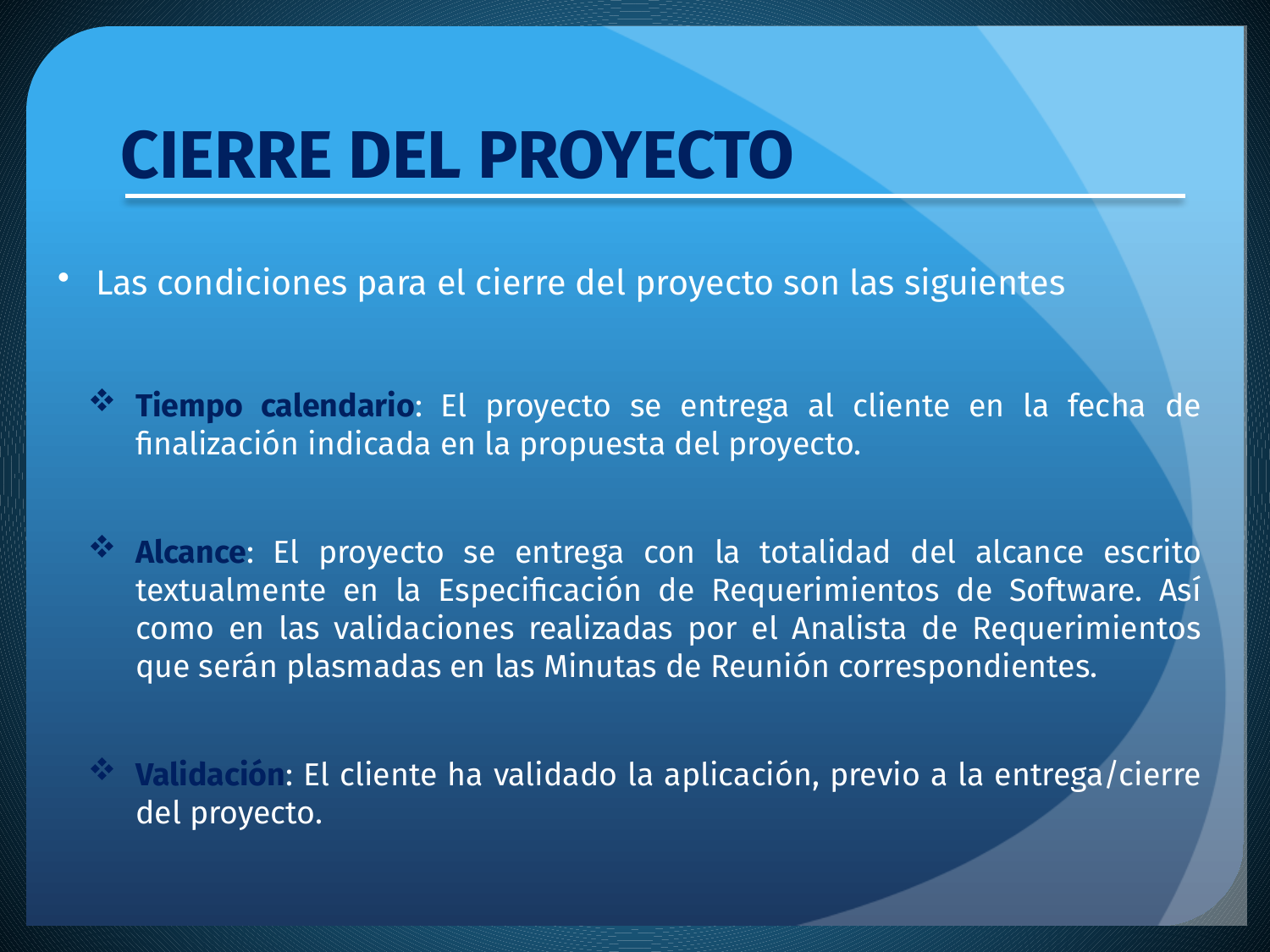

# CIERRE DEL PROYECTO
Las condiciones para el cierre del proyecto son las siguientes

Tiempo calendario: El proyecto se entrega al cliente en la fecha de finalización indicada en la propuesta del proyecto.

Alcance: El proyecto se entrega con la totalidad del alcance escrito textualmente en la Especificación de Requerimientos de Software. Así como en las validaciones realizadas por el Analista de Requerimientos que serán plasmadas en las Minutas de Reunión correspondientes.

Validación: El cliente ha validado la aplicación, previo a la entrega/cierre del proyecto.